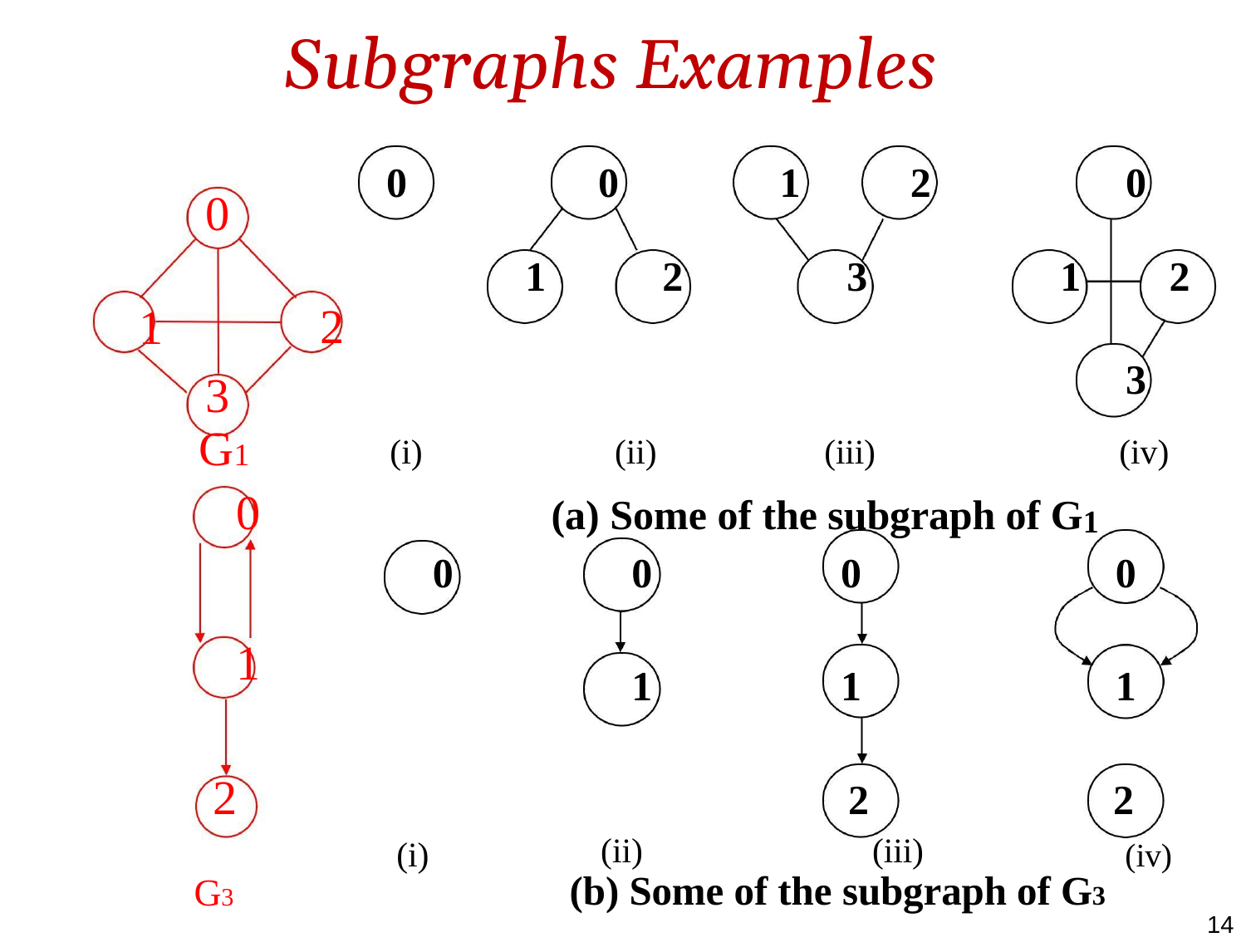

# Subgraphs Examples

| 0 | 0 | 0 | 1 | 2 | 0 |
| --- | --- | --- | --- | --- | --- |
|  | 1 | 2 | 3 | 1 | 2 |
| 1 | 2 |  |  |  |  |
| 3 |  |  |  |  | 3 |
| G1 | (i) | (ii) | (iii) |  | (iv) |
| 0 | (a) Some of the subgraph of G1 |  |  |  |  |
|  | 0 | 0 | 0 |  | 0 |
| 1 |  | 1 | 1 |  | 1 |

2
(iv)

2
2
(i)
(ii)	(iii)
(b) Some of the subgraph of G3
G3
14